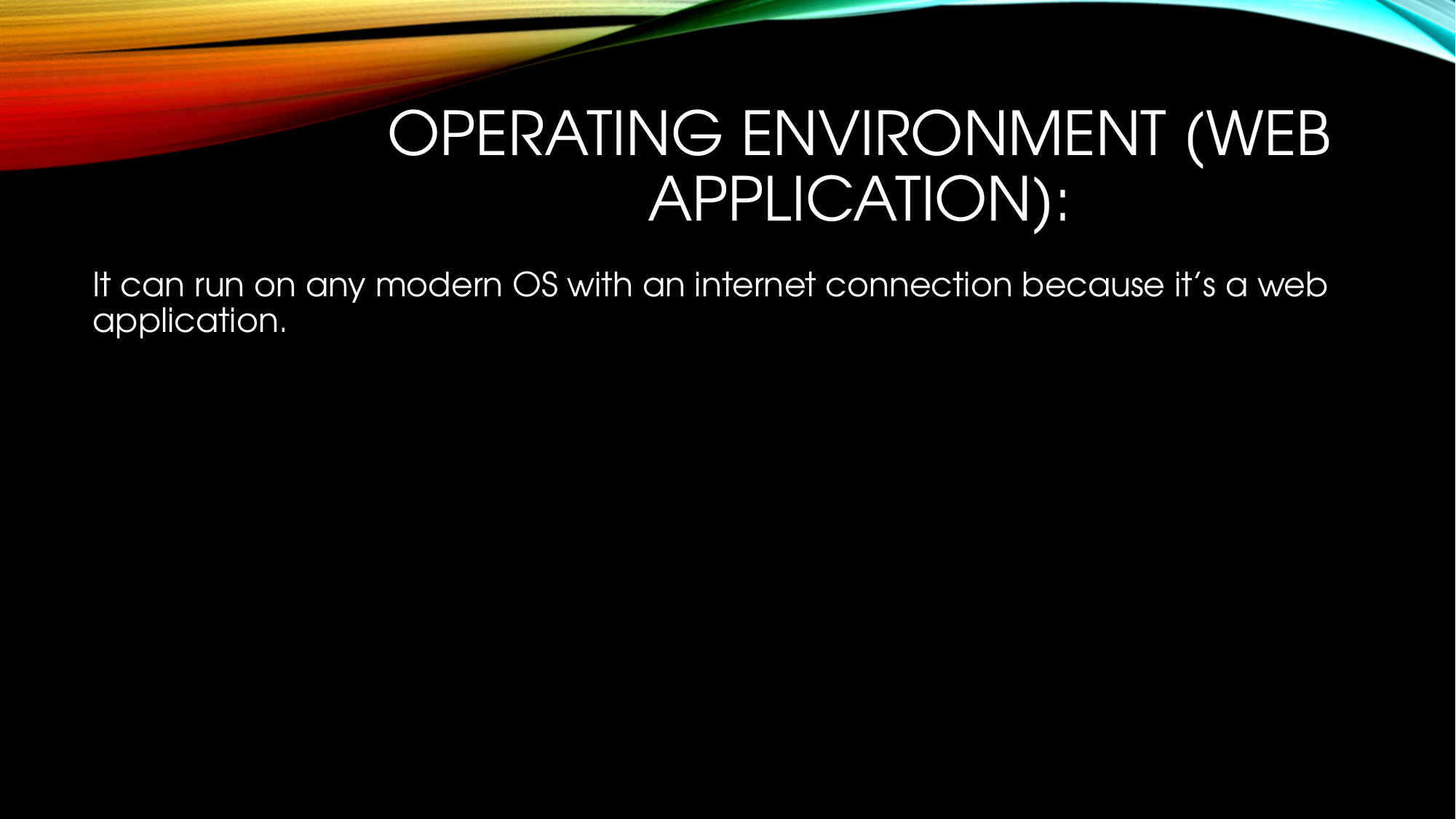

# Operating Environment (Web Application):
It can run on any modern OS with an internet connection because it’s a web application.